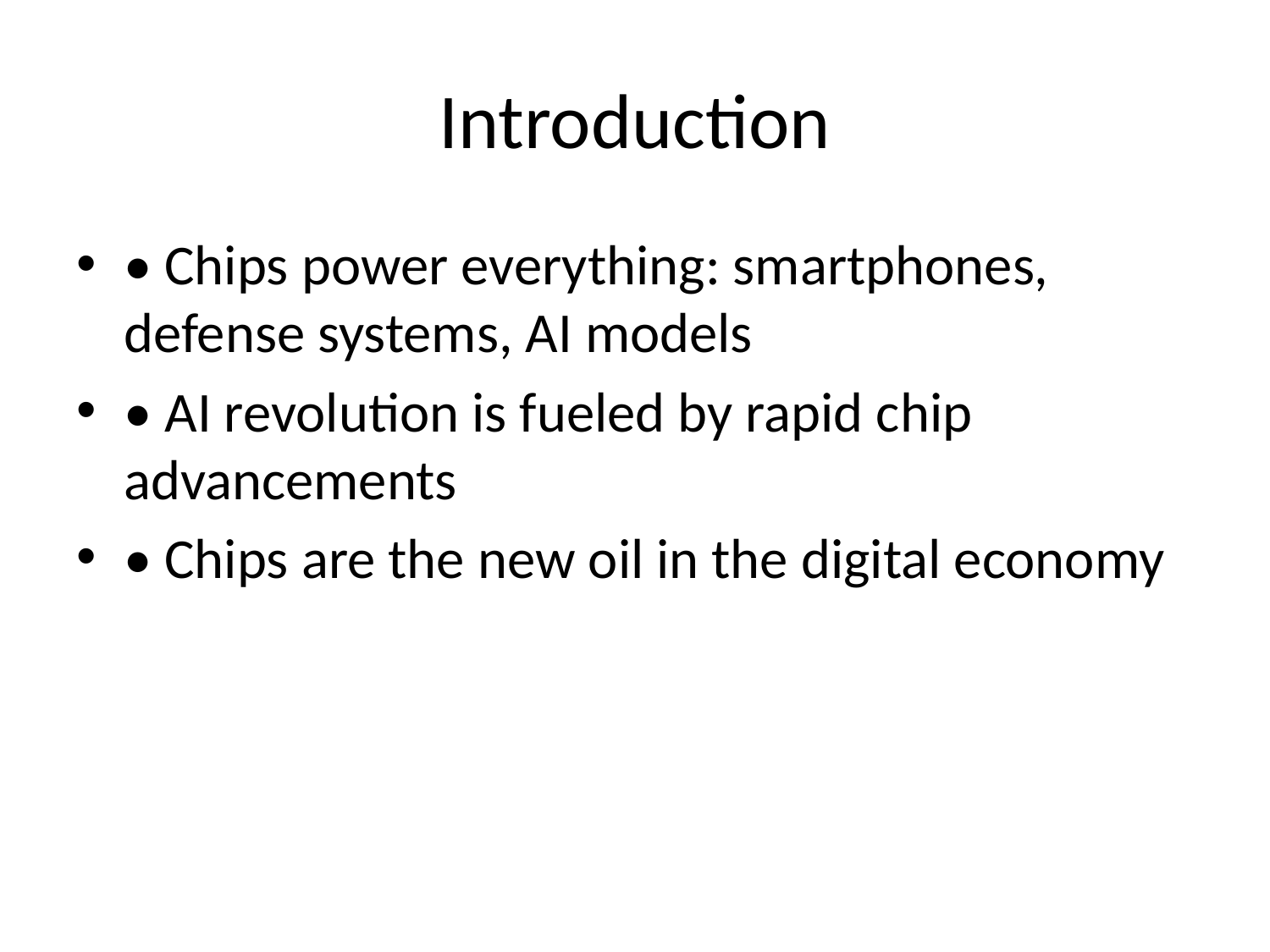

# Introduction
• Chips power everything: smartphones, defense systems, AI models
• AI revolution is fueled by rapid chip advancements
• Chips are the new oil in the digital economy